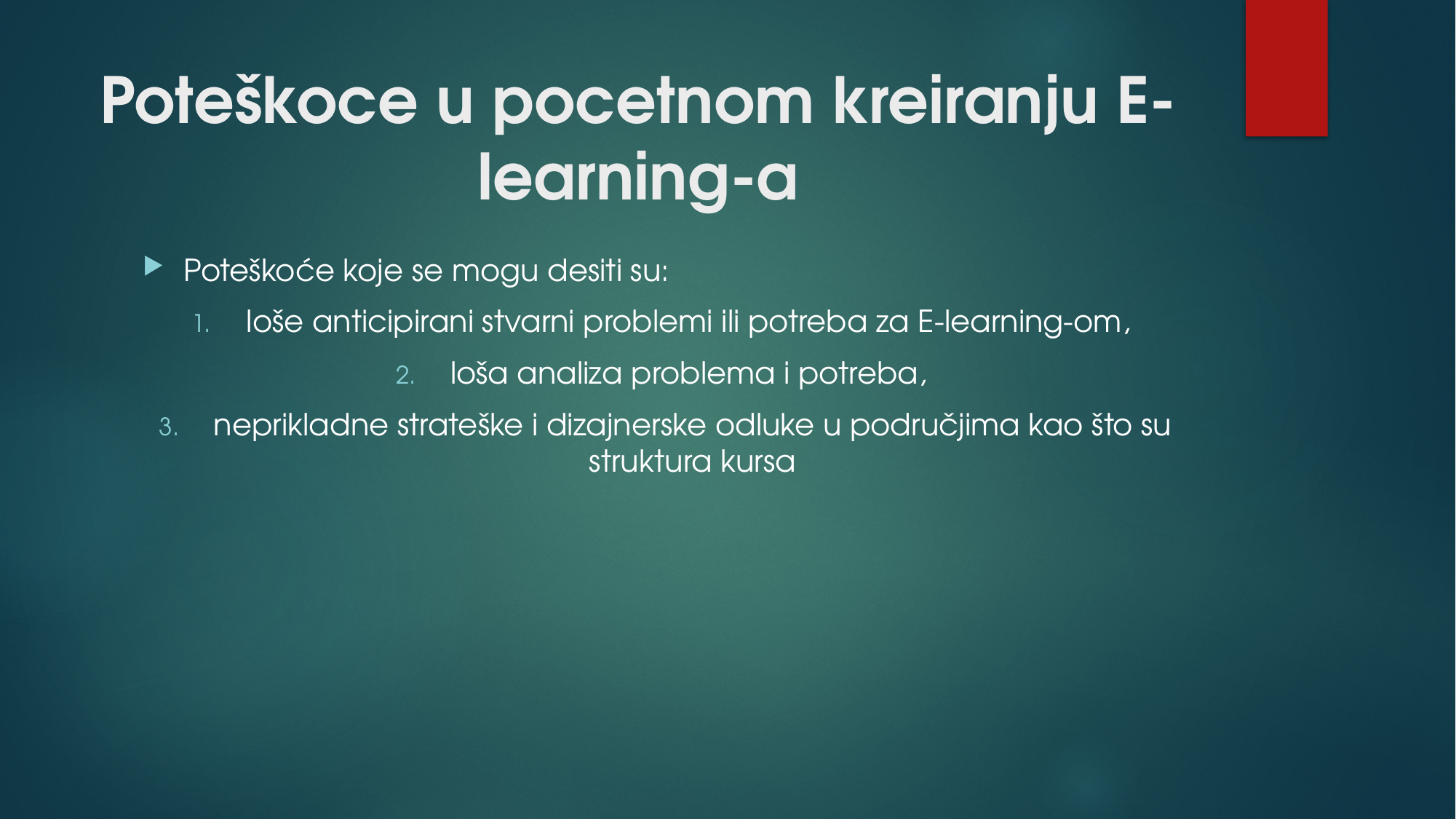

# Poteškoce u pocetnom kreiranju E-learning-a
Poteškoće koje se mogu desiti su:
loše anticipirani stvarni problemi ili potreba za E-learning-om,
loša analiza problema i potreba,
neprikladne strateške i dizajnerske odluke u područjima kao što su struktura kursa